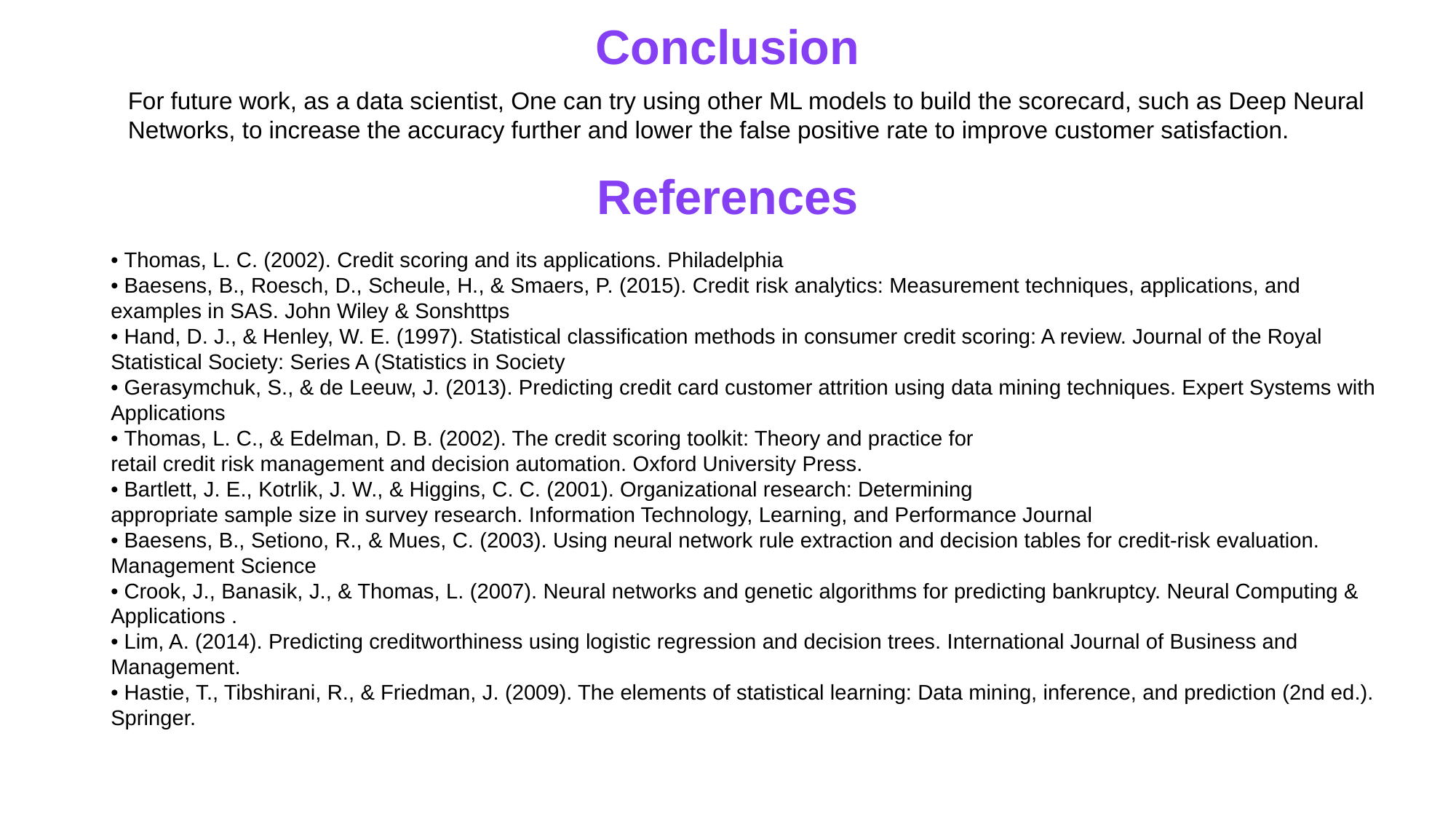

Conclusion
For future work, as a data scientist, One can try using other ML models to build the scorecard, such as Deep Neural Networks, to increase the accuracy further and lower the false positive rate to improve customer satisfaction.
References
• Thomas, L. C. (2002). Credit scoring and its applications. Philadelphia
• Baesens, B., Roesch, D., Scheule, H., & Smaers, P. (2015). Credit risk analytics: Measurement techniques, applications, and examples in SAS. John Wiley & Sonshttps
• Hand, D. J., & Henley, W. E. (1997). Statistical classification methods in consumer credit scoring: A review. Journal of the Royal Statistical Society: Series A (Statistics in Society
• Gerasymchuk, S., & de Leeuw, J. (2013). Predicting credit card customer attrition using data mining techniques. Expert Systems with Applications
• Thomas, L. C., & Edelman, D. B. (2002). The credit scoring toolkit: Theory and practice for
retail credit risk management and decision automation. Oxford University Press.
• Bartlett, J. E., Kotrlik, J. W., & Higgins, C. C. (2001). Organizational research: Determining
appropriate sample size in survey research. Information Technology, Learning, and Performance Journal
• Baesens, B., Setiono, R., & Mues, C. (2003). Using neural network rule extraction and decision tables for credit-risk evaluation. Management Science
• Crook, J., Banasik, J., & Thomas, L. (2007). Neural networks and genetic algorithms for predicting bankruptcy. Neural Computing & Applications .
• Lim, A. (2014). Predicting creditworthiness using logistic regression and decision trees. International Journal of Business and Management.
• Hastie, T., Tibshirani, R., & Friedman, J. (2009). The elements of statistical learning: Data mining, inference, and prediction (2nd ed.). Springer.